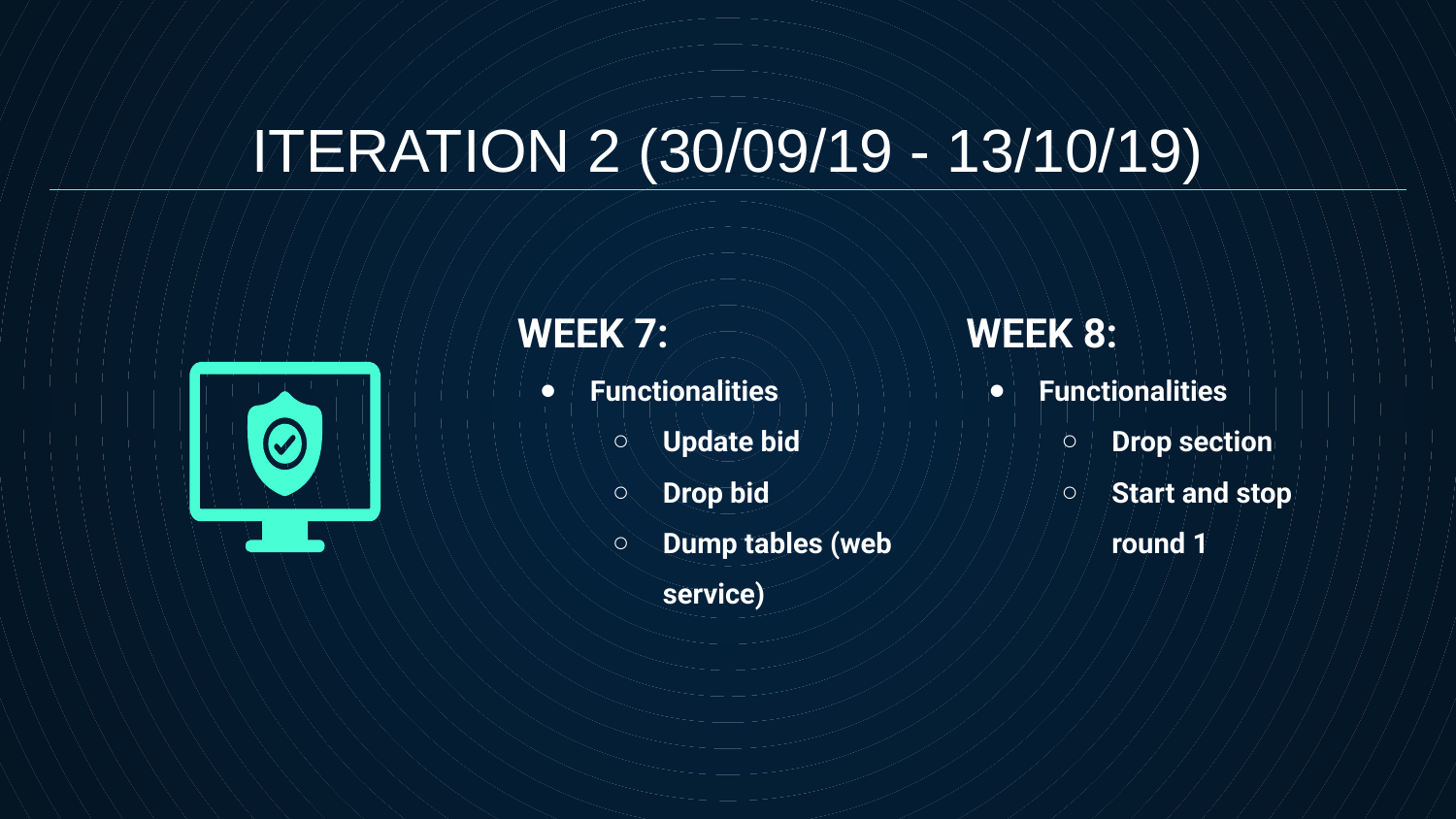

ITERATION 2 (30/09/19 - 13/10/19)
WEEK 7:
Functionalities
Update bid
Drop bid
Dump tables (web service)

WEEK 8:
Functionalities
Drop section
Start and stop round 1